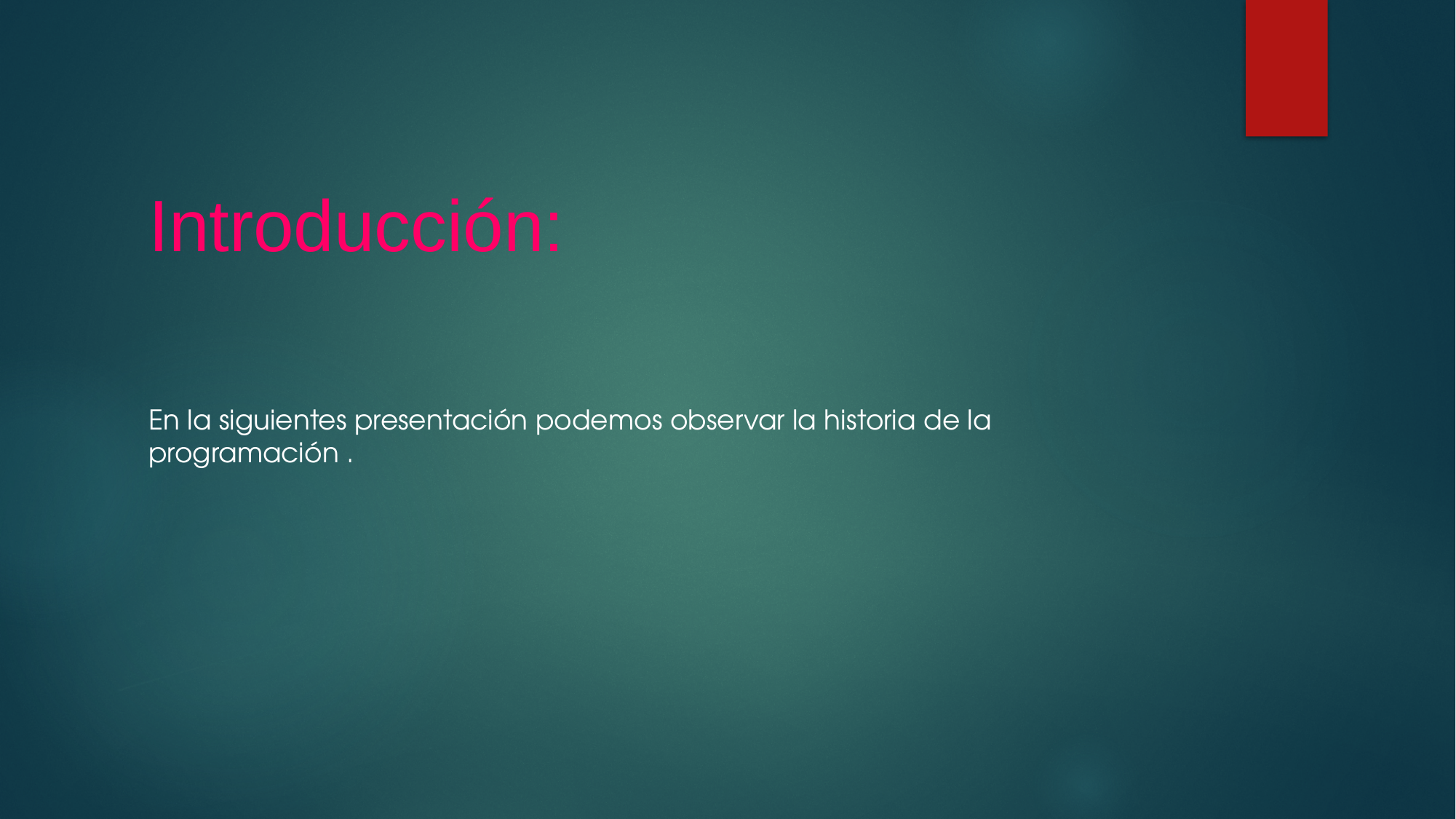

# Introducción:
En la siguientes presentación podemos observar la historia de la programación .